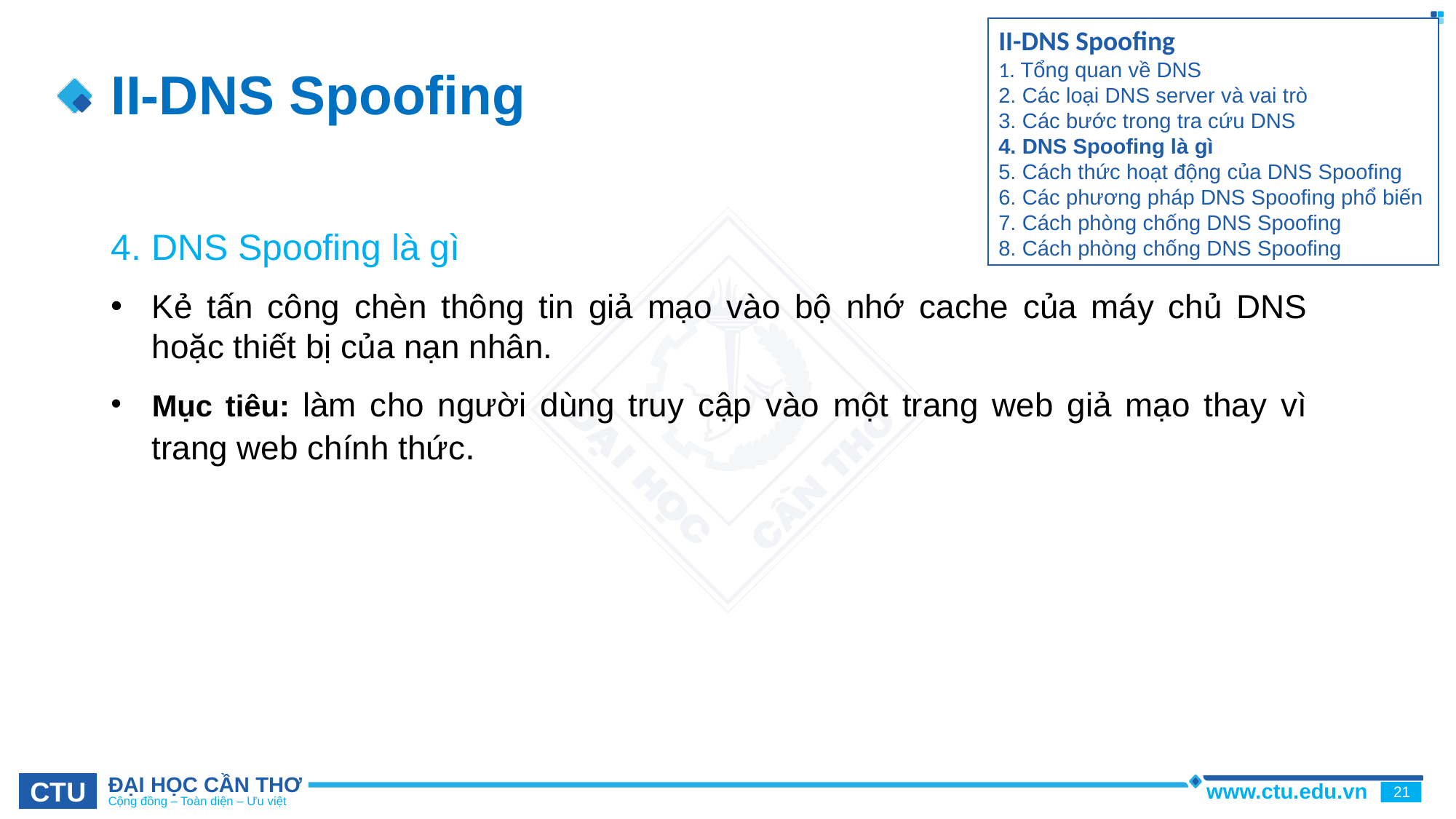

# II-DNS Spoofing
II-DNS Spoofing
1. Tổng quan về DNS
2. Các loại DNS server và vai trò
3. Các bước trong tra cứu DNS
4. DNS Spoofing là gì
5. Cách thức hoạt động của DNS Spoofing
6. Các phương pháp DNS Spoofing phổ biến
7. Cách phòng chống DNS Spoofing
8. Cách phòng chống DNS Spoofing
4. DNS Spoofing là gì
Kẻ tấn công chèn thông tin giả mạo vào bộ nhớ cache của máy chủ DNS hoặc thiết bị của nạn nhân.
Mục tiêu: làm cho người dùng truy cập vào một trang web giả mạo thay vì trang web chính thức.